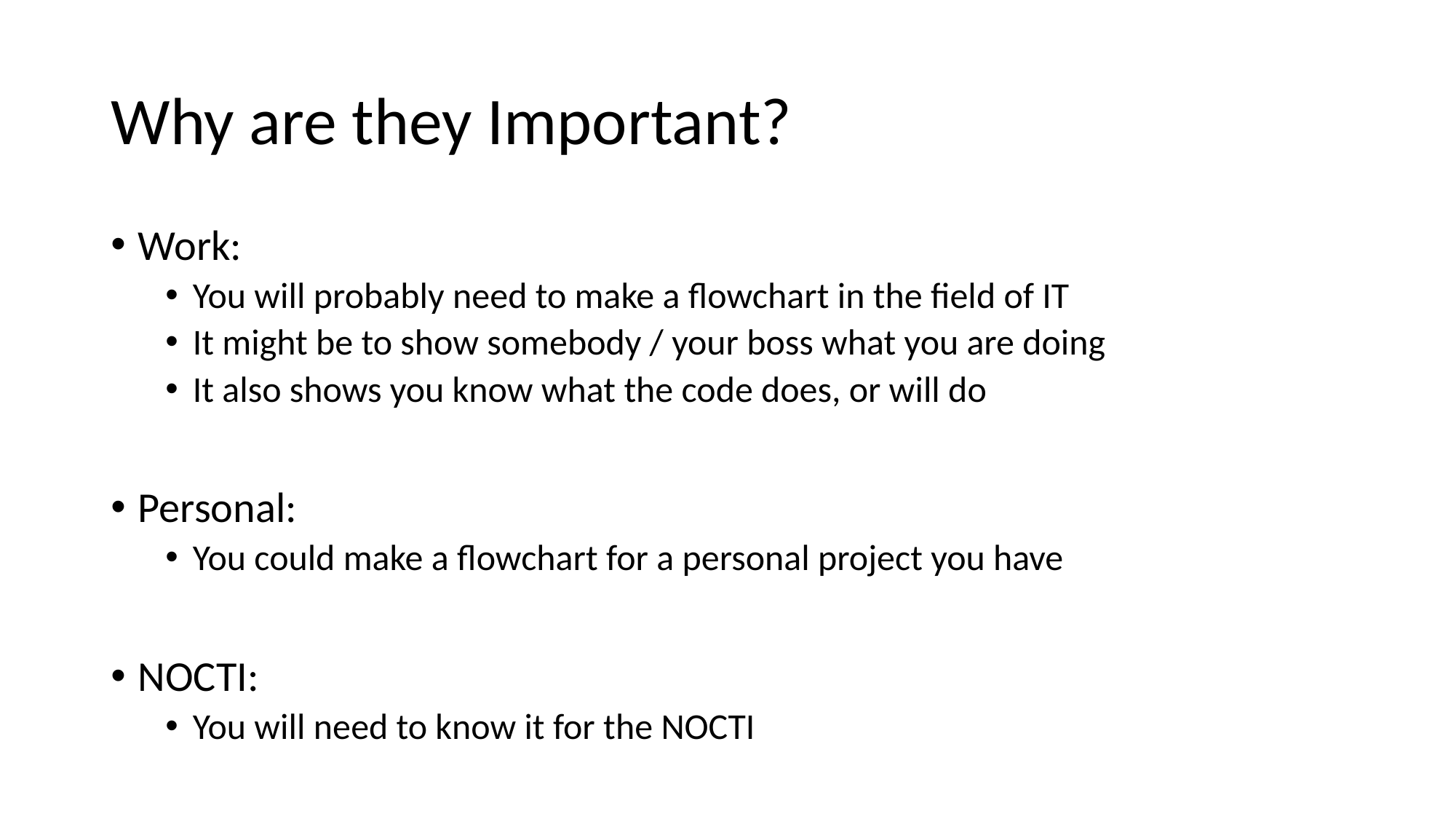

# Why are they Important?
Work:
You will probably need to make a flowchart in the field of IT
It might be to show somebody / your boss what you are doing
It also shows you know what the code does, or will do

Personal:
You could make a flowchart for a personal project you have

NOCTI:
You will need to know it for the NOCTI